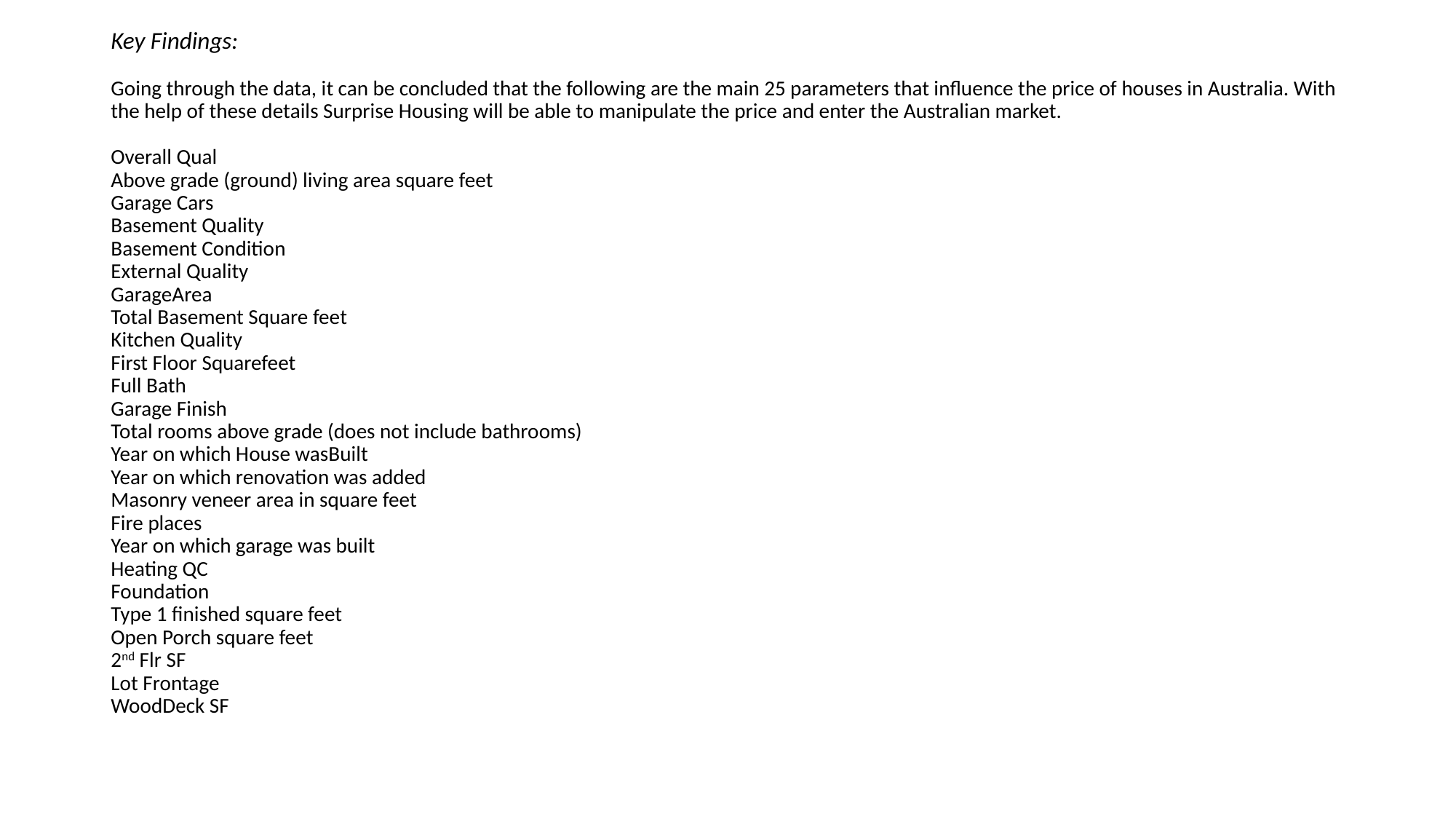

# Key Findings:   Going through the data, it can be concluded that the following are the main 25 parameters that influence the price of houses in Australia. With the help of these details Surprise Housing will be able to manipulate the price and enter the Australian market.   Overall Qual Above grade (ground) living area square feet Garage Cars Basement Quality Basement Condition External Quality GarageArea Total Basement Square feet Kitchen Quality First Floor Squarefeet Full Bath Garage Finish Total rooms above grade (does not include bathrooms) Year on which House wasBuilt Year on which renovation was added Masonry veneer area in square feet Fire places Year on which garage was built Heating QC Foundation Type 1 finished square feet Open Porch square feet 2nd Flr SF Lot Frontage WoodDeck SF